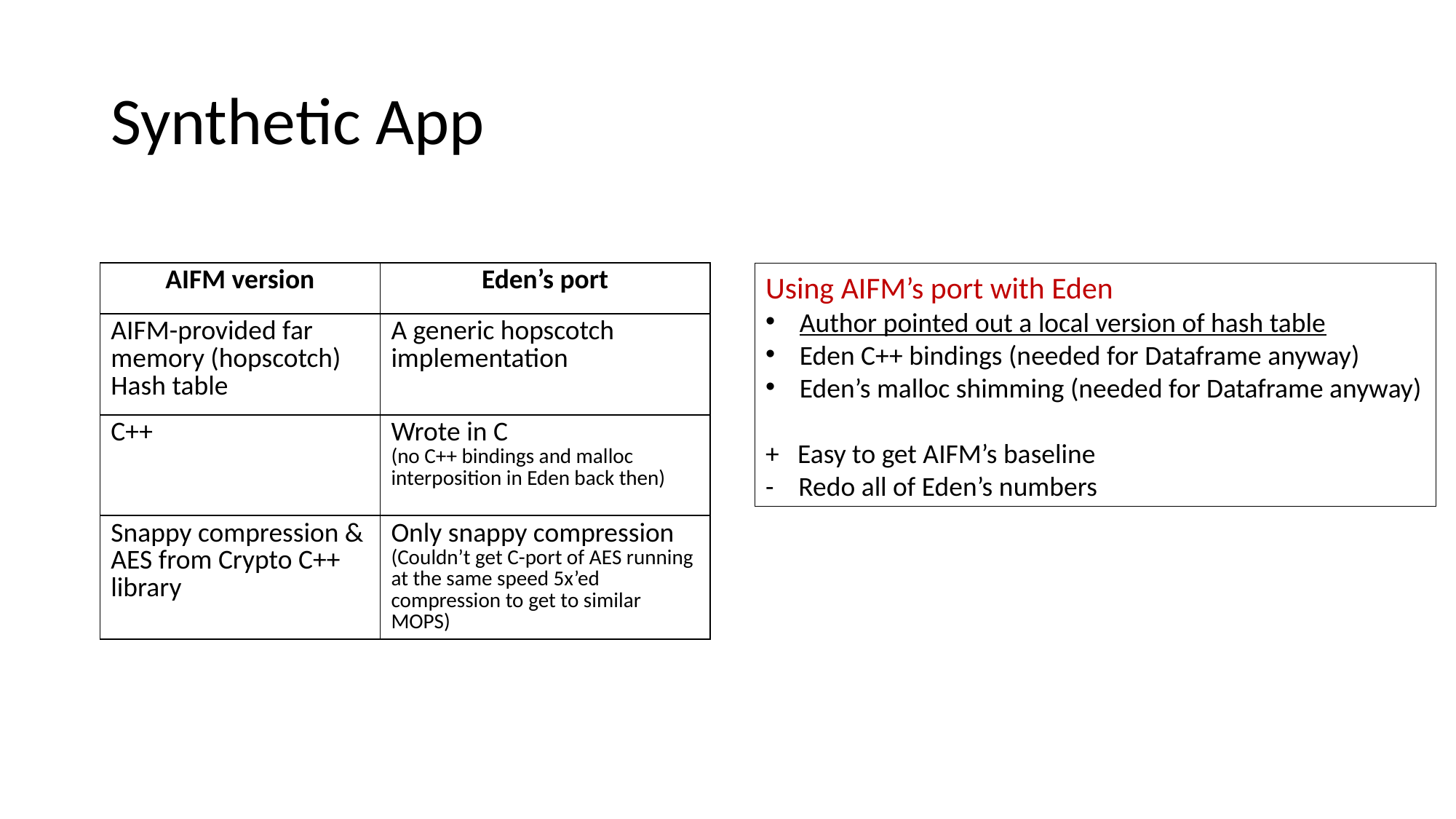

# Synthetic App
| AIFM version | Eden’s port |
| --- | --- |
| AIFM-provided far memory (hopscotch) Hash table | A generic hopscotch implementation |
| C++ | Wrote in C (no C++ bindings and malloc interposition in Eden back then) |
| Snappy compression & AES from Crypto C++ library | Only snappy compression (Couldn’t get C-port of AES running at the same speed 5x’ed compression to get to similar MOPS) |
Using AIFM’s port with Eden
Author pointed out a local version of hash table
Eden C++ bindings (needed for Dataframe anyway)
Eden’s malloc shimming (needed for Dataframe anyway)

+   Easy to get AIFM’s baseline
-    Redo all of Eden’s numbers